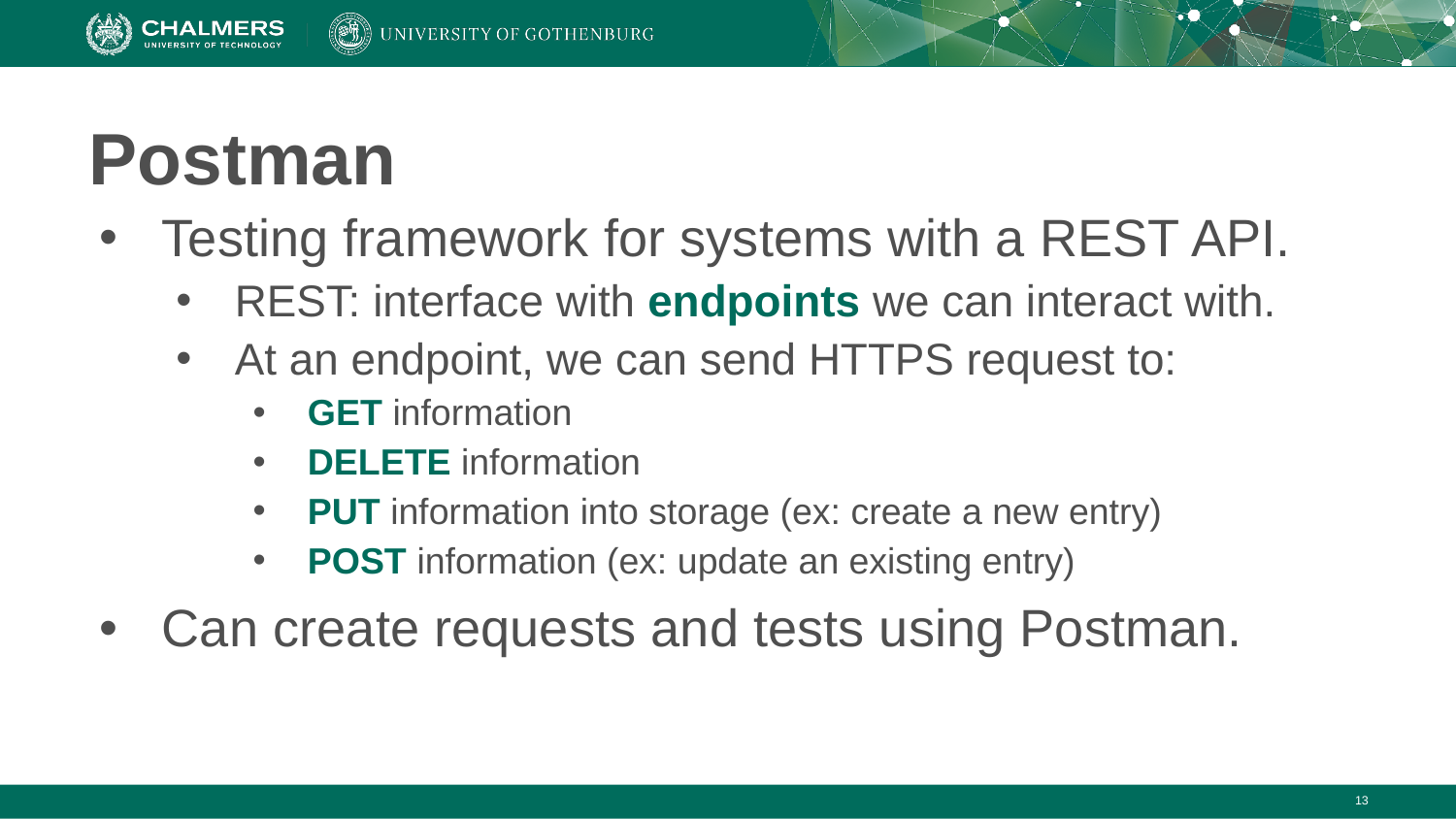

# Postman
Testing framework for systems with a REST API.
REST: interface with endpoints we can interact with.
At an endpoint, we can send HTTPS request to:
GET information
DELETE information
PUT information into storage (ex: create a new entry)
POST information (ex: update an existing entry)
Can create requests and tests using Postman.
13